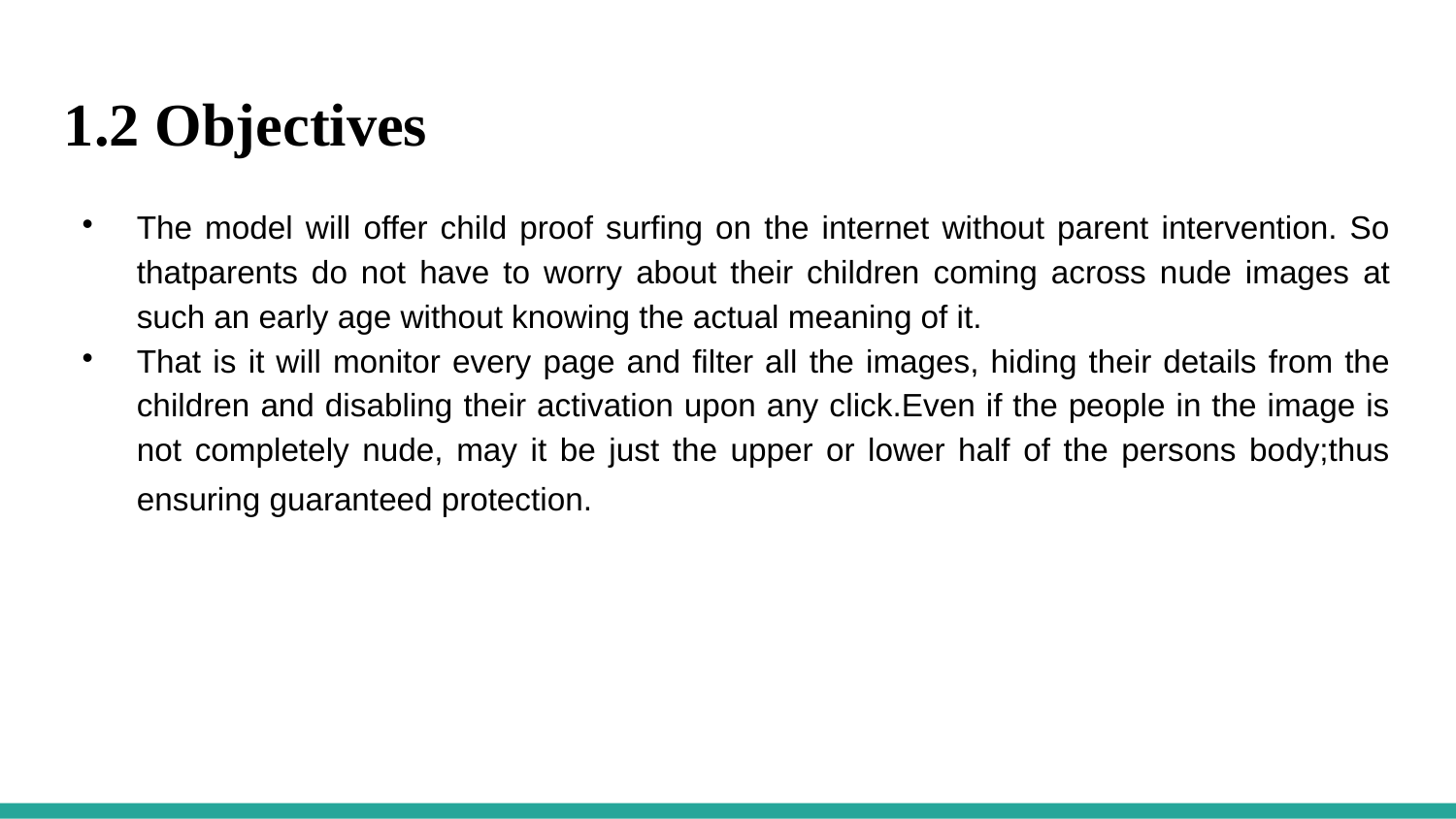

1.2 Objectives
The model will offer child proof surfing on the internet without parent intervention. So thatparents do not have to worry about their children coming across nude images at such an early age without knowing the actual meaning of it.
That is it will monitor every page and filter all the images, hiding their details from the children and disabling their activation upon any click.Even if the people in the image is not completely nude, may it be just the upper or lower half of the persons body;thus ensuring guaranteed protection.